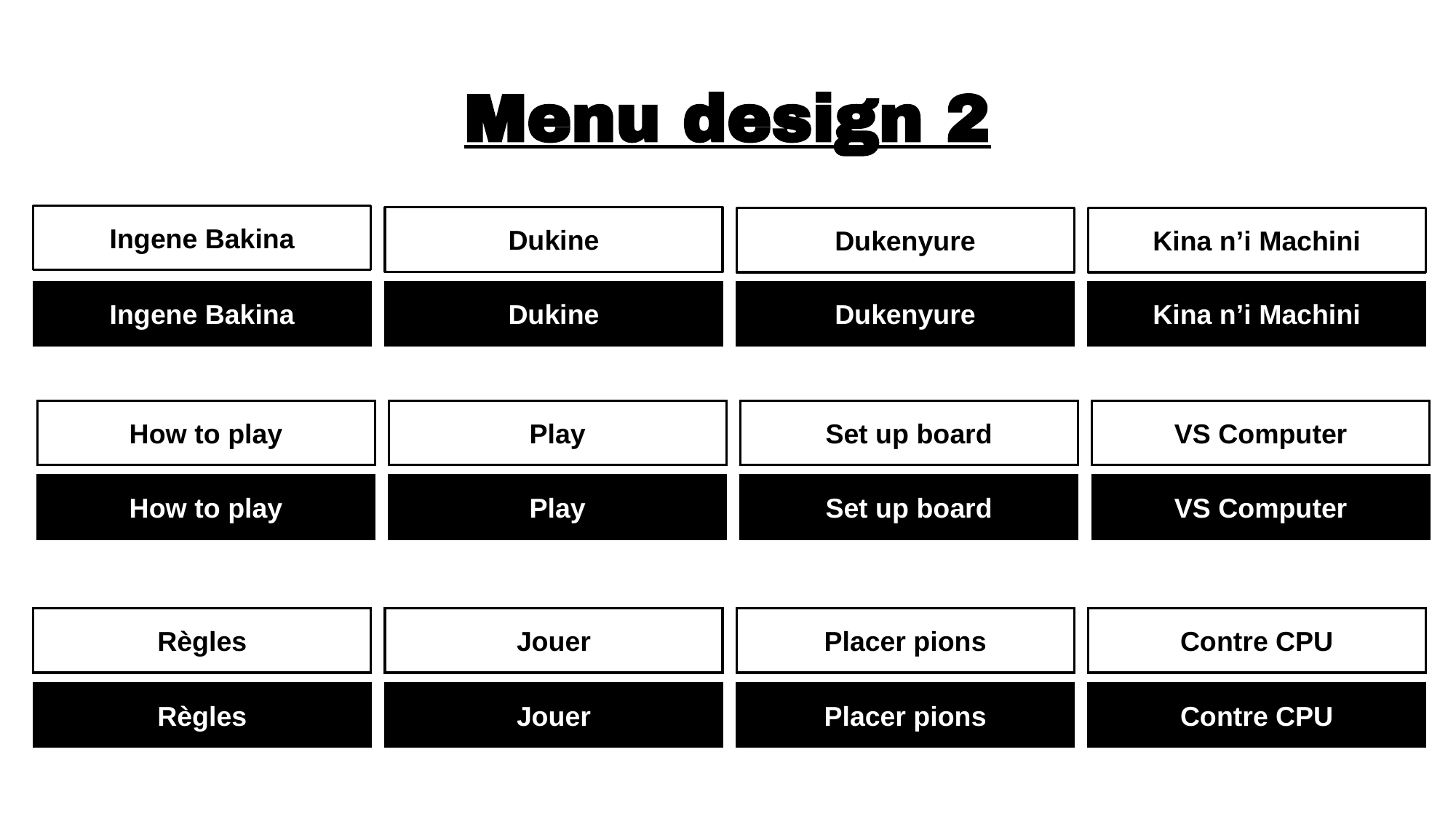

# Menu design 2

Ingene Bakina
Dukine
Dukenyure
Kina n’i Machini
Ingene Bakina
Kina n’i Machini
Dukine
Dukenyure
Play
How to play
Set up board
VS Computer
How to play
Play
How to play
Set up board
How to play
Play
VS Computer
Set up board
Règles
Jouer
Placer pions
Contre CPU
Règles
Jouer
Règles
Placer pions
Règles
Jouer
Contre CPU
Jouer
Placer pions